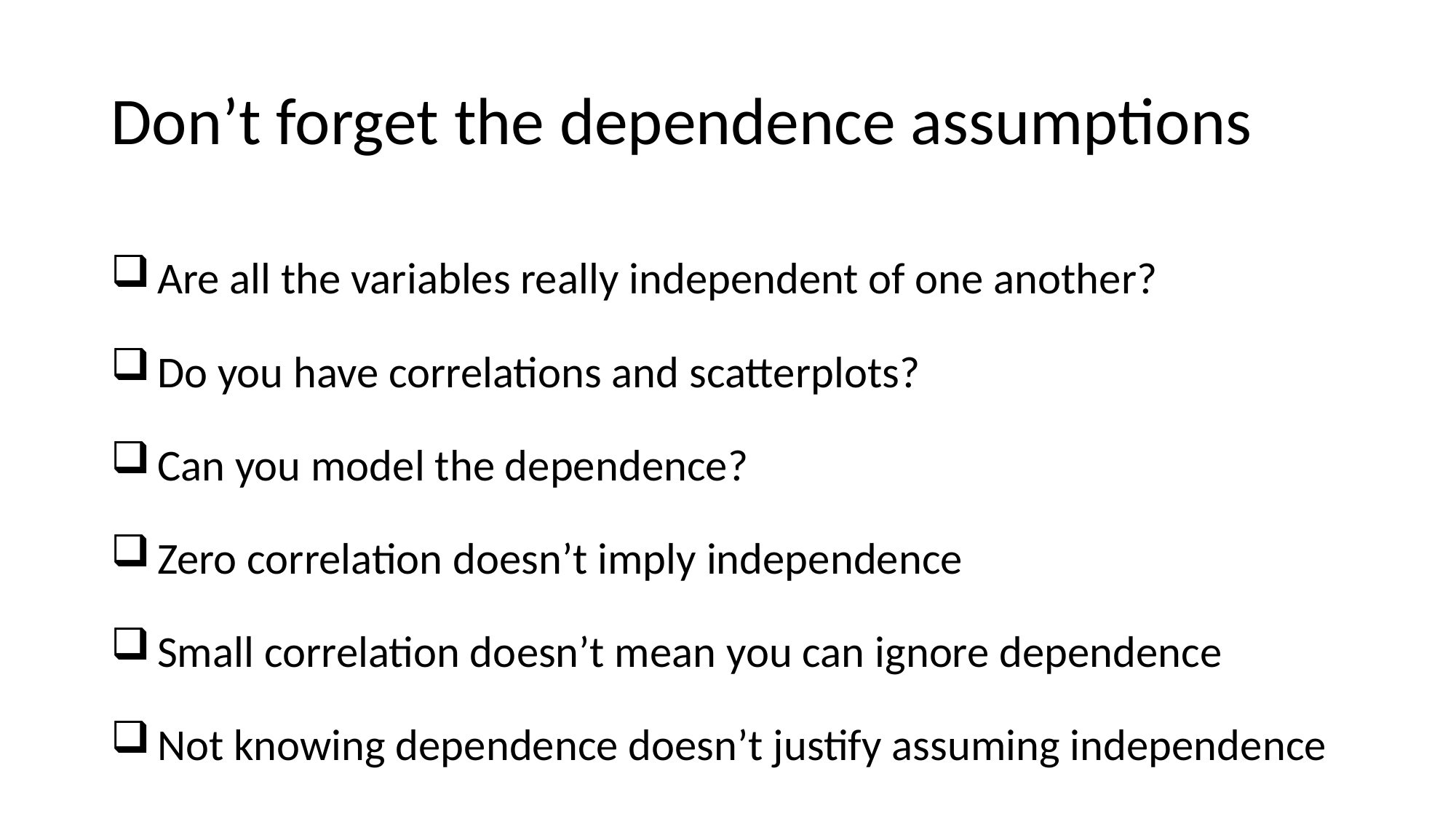

# Don’t forget the dependence assumptions
 Are all the variables really independent of one another?
 Do you have correlations and scatterplots?
 Can you model the dependence?
 Zero correlation doesn’t imply independence
 Small correlation doesn’t mean you can ignore dependence
 Not knowing dependence doesn’t justify assuming independence